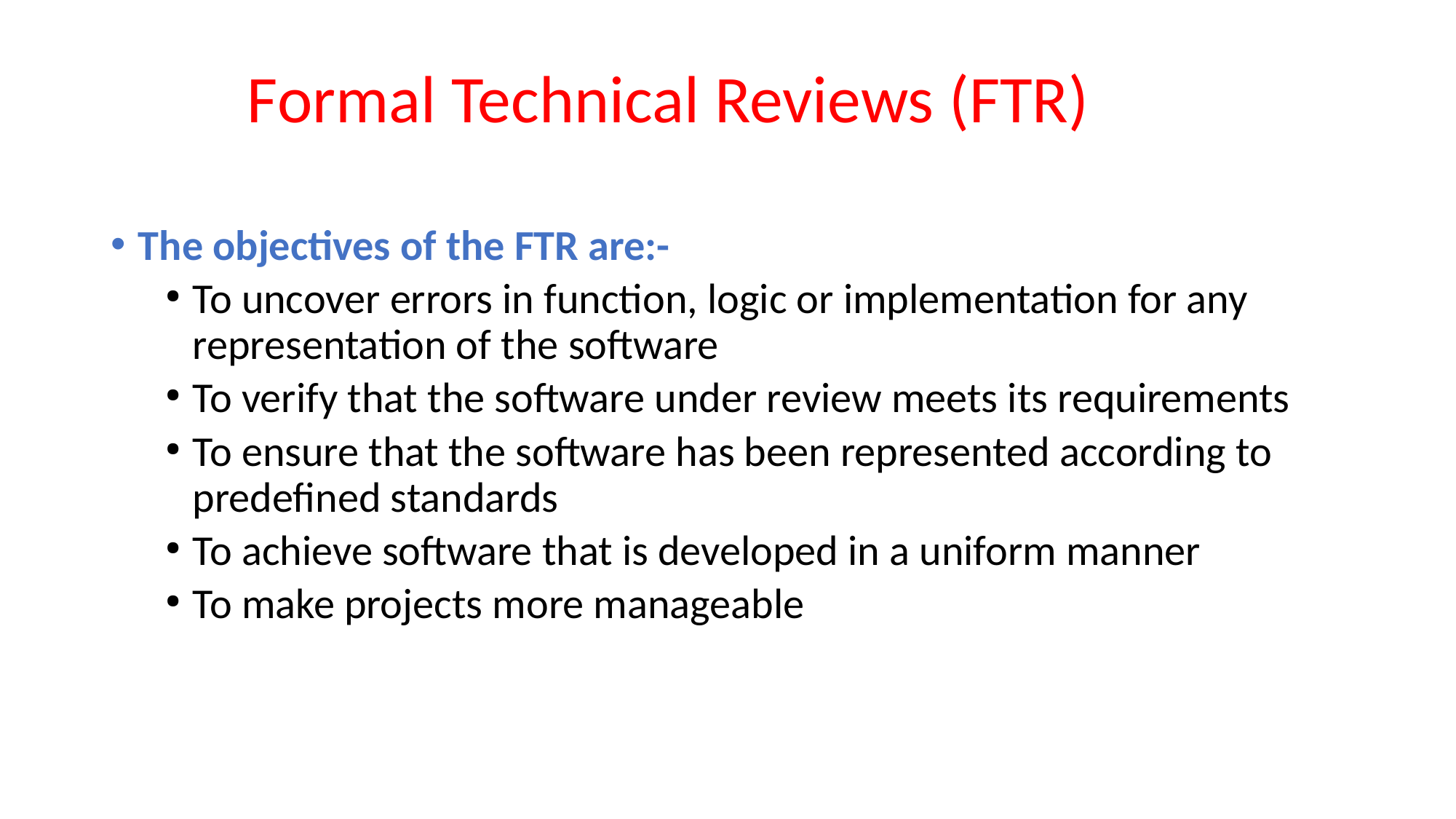

Formal Technical Reviews (FTR)
The objectives of the FTR are:-
To uncover errors in function, logic or implementation for any representation of the software
To verify that the software under review meets its requirements
To ensure that the software has been represented according to predefined standards
To achieve software that is developed in a uniform manner
To make projects more manageable